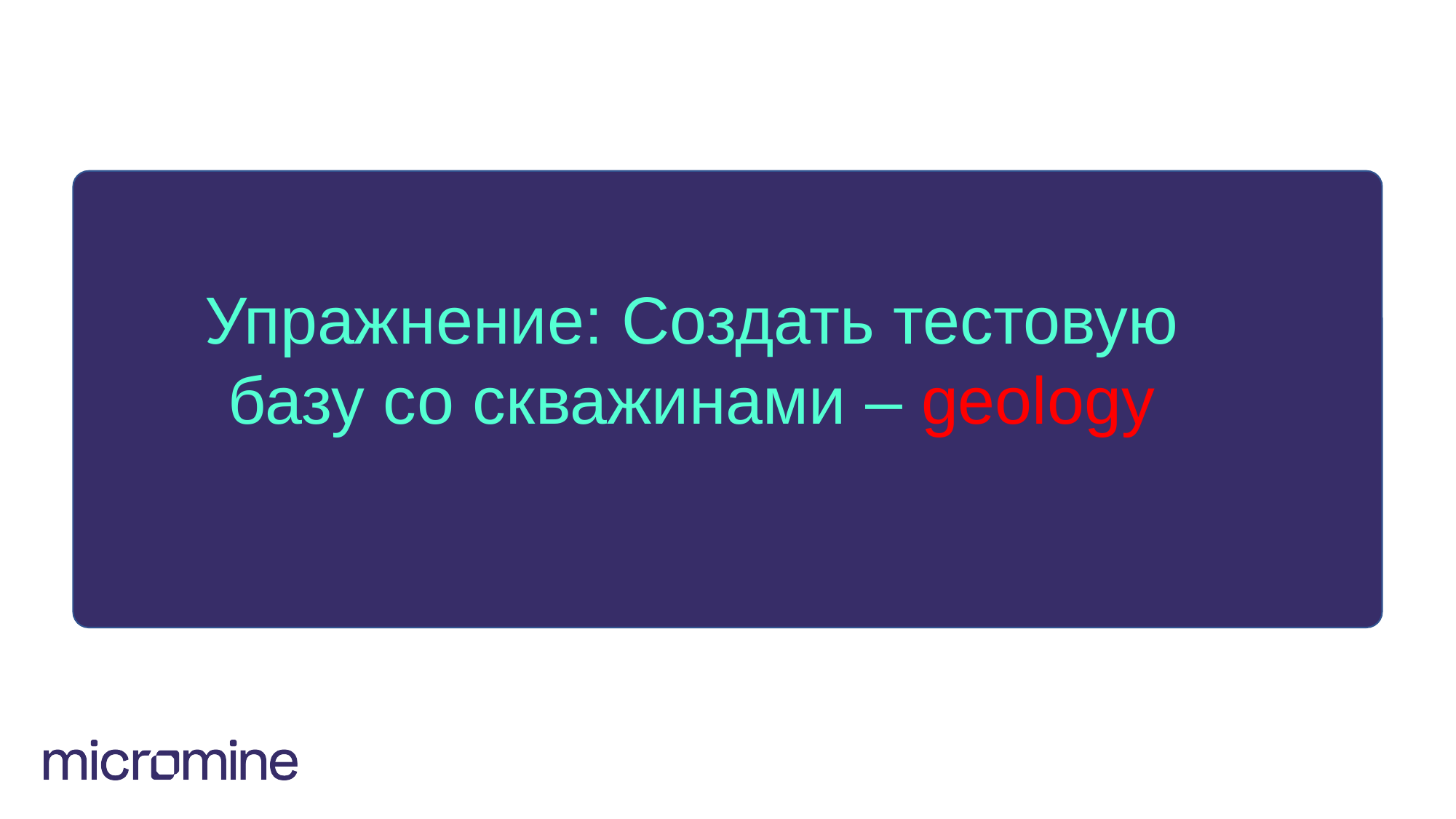

#

Упражнение: Создать тестовую базу со скважинами – geology